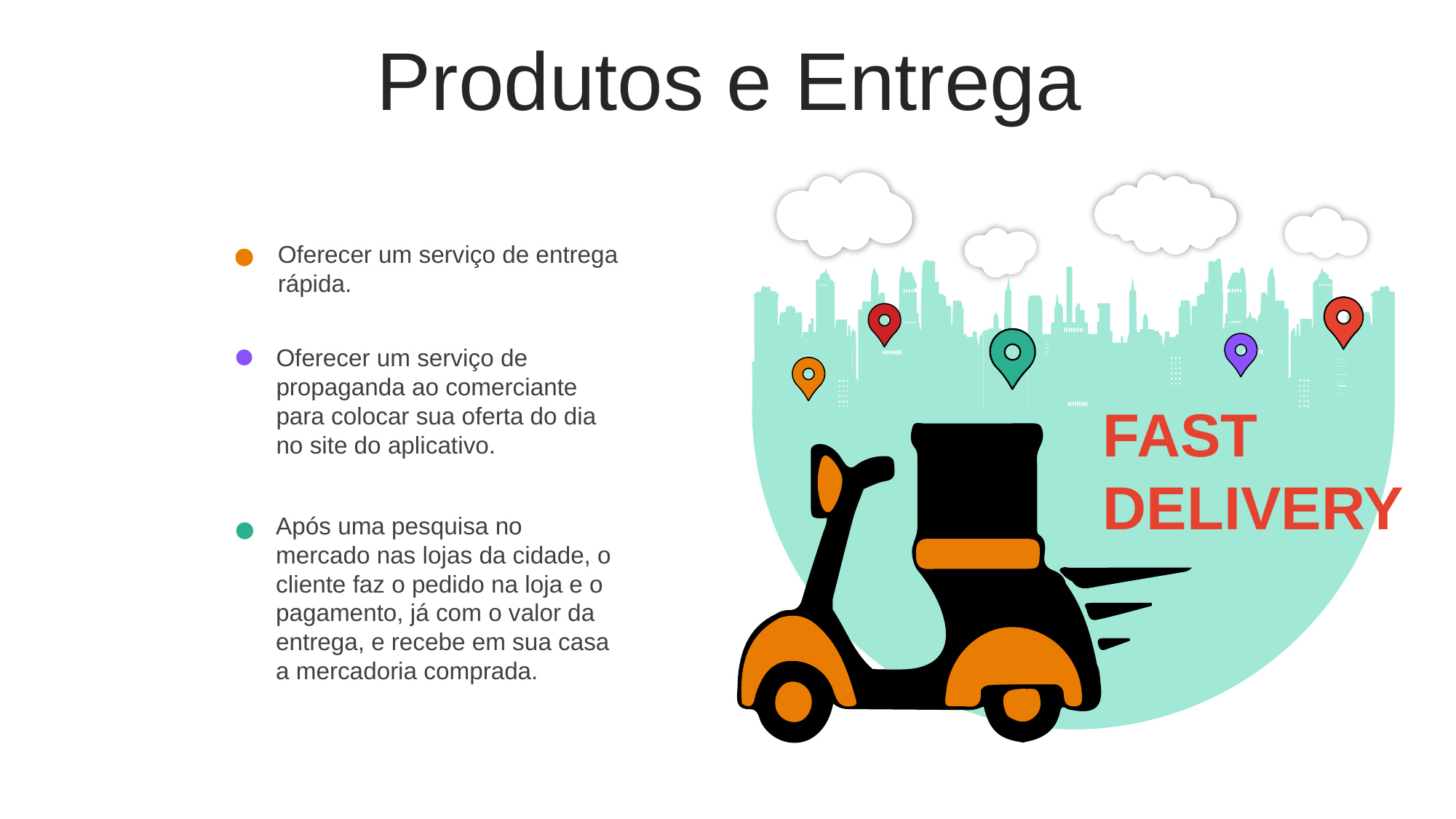

Produtos e Entrega

Oferecer um serviço de entrega rápida.

Oferecer um serviço de propaganda ao comerciante para colocar sua oferta do dia no site do aplicativo.

FAST DELIVERY

Após uma pesquisa no mercado nas lojas da cidade, o cliente faz o pedido na loja e o pagamento, já com o valor da entrega, e recebe em sua casa a mercadoria comprada.